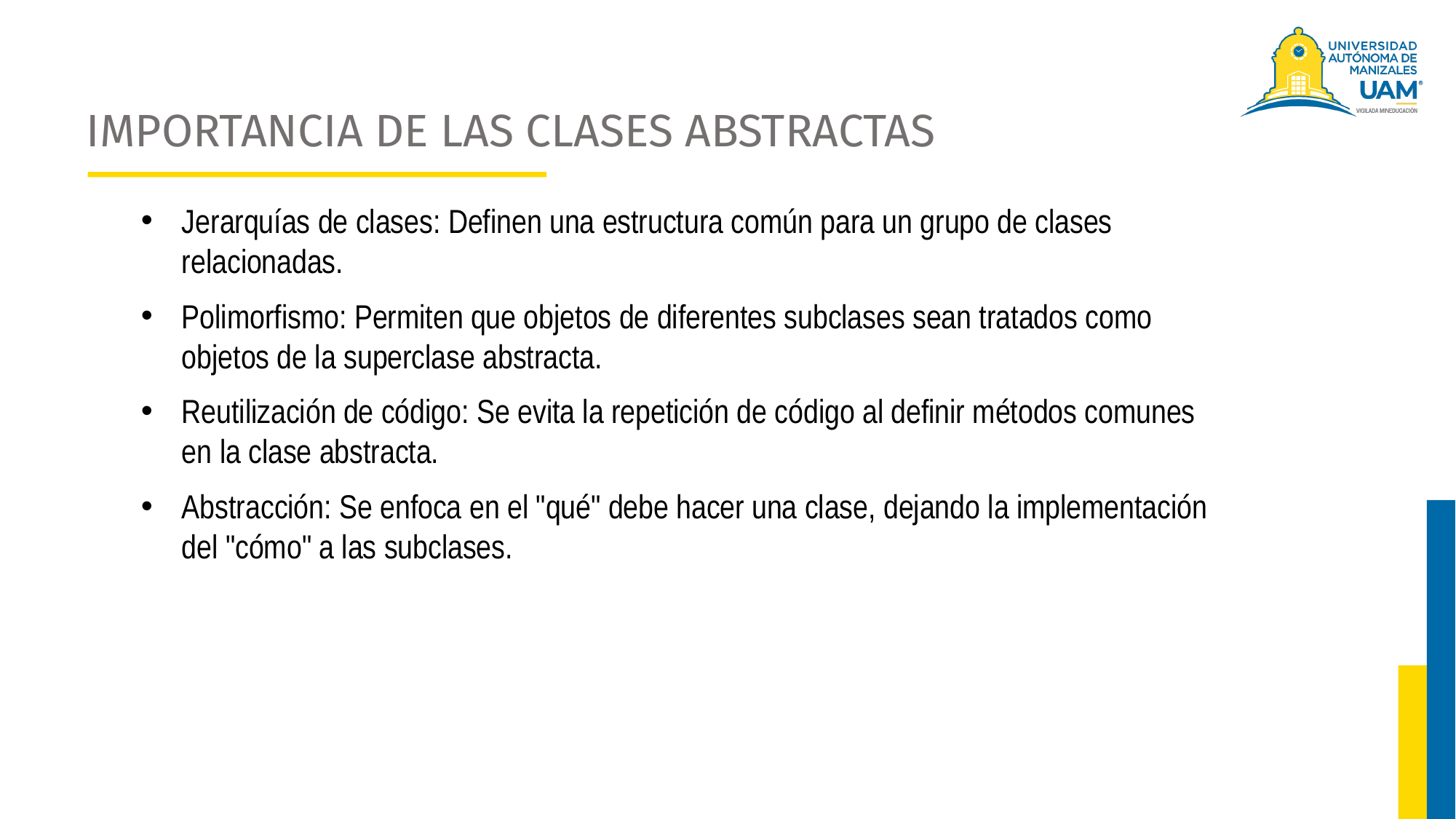

# IMPORTANCIA DE LAS CLASES ABSTRACTAS

Jerarquías de clases: Definen una estructura común para un grupo de clases relacionadas.
Polimorfismo: Permiten que objetos de diferentes subclases sean tratados como objetos de la superclase abstracta.
Reutilización de código: Se evita la repetición de código al definir métodos comunes en la clase abstracta.
Abstracción: Se enfoca en el "qué" debe hacer una clase, dejando la implementación del "cómo" a las subclases.